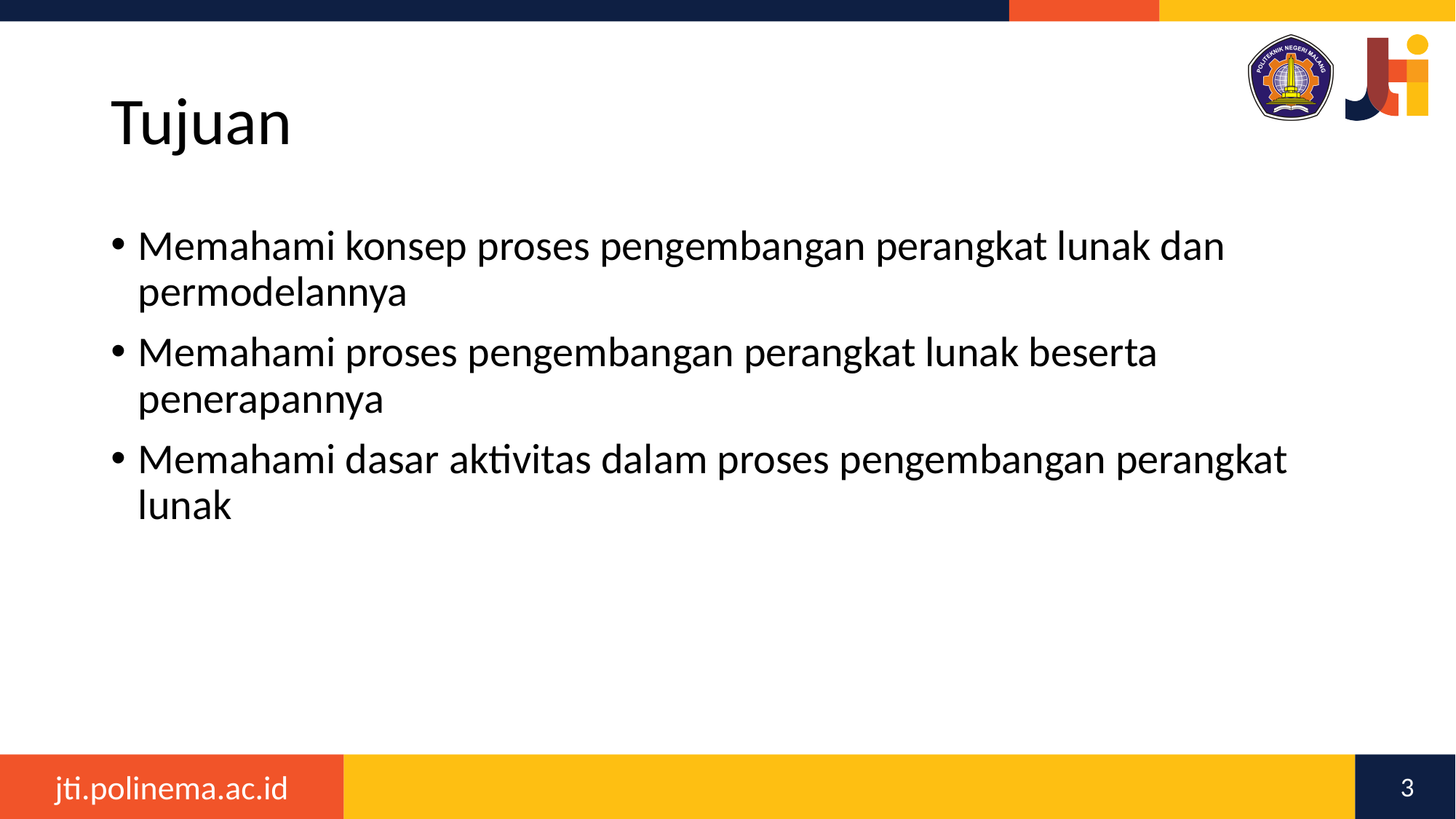

# Tujuan
Memahami konsep proses pengembangan perangkat lunak dan permodelannya
Memahami proses pengembangan perangkat lunak beserta penerapannya
Memahami dasar aktivitas dalam proses pengembangan perangkat lunak

3